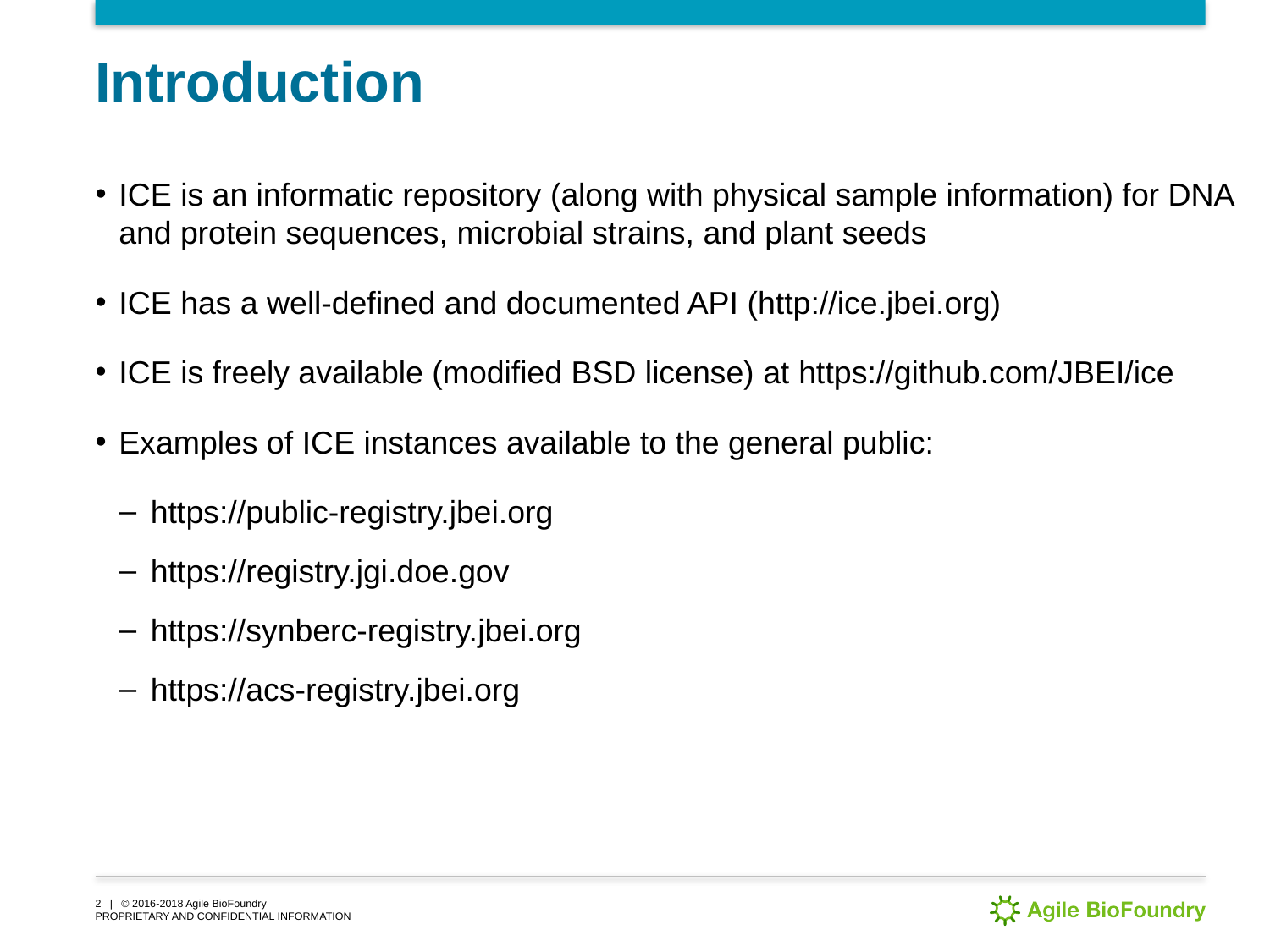

# Introduction
ICE is an informatic repository (along with physical sample information) for DNA and protein sequences, microbial strains, and plant seeds
ICE has a well-defined and documented API (http://ice.jbei.org)
ICE is freely available (modified BSD license) at https://github.com/JBEI/ice
Examples of ICE instances available to the general public:
https://public-registry.jbei.org
https://registry.jgi.doe.gov
https://synberc-registry.jbei.org
https://acs-registry.jbei.org